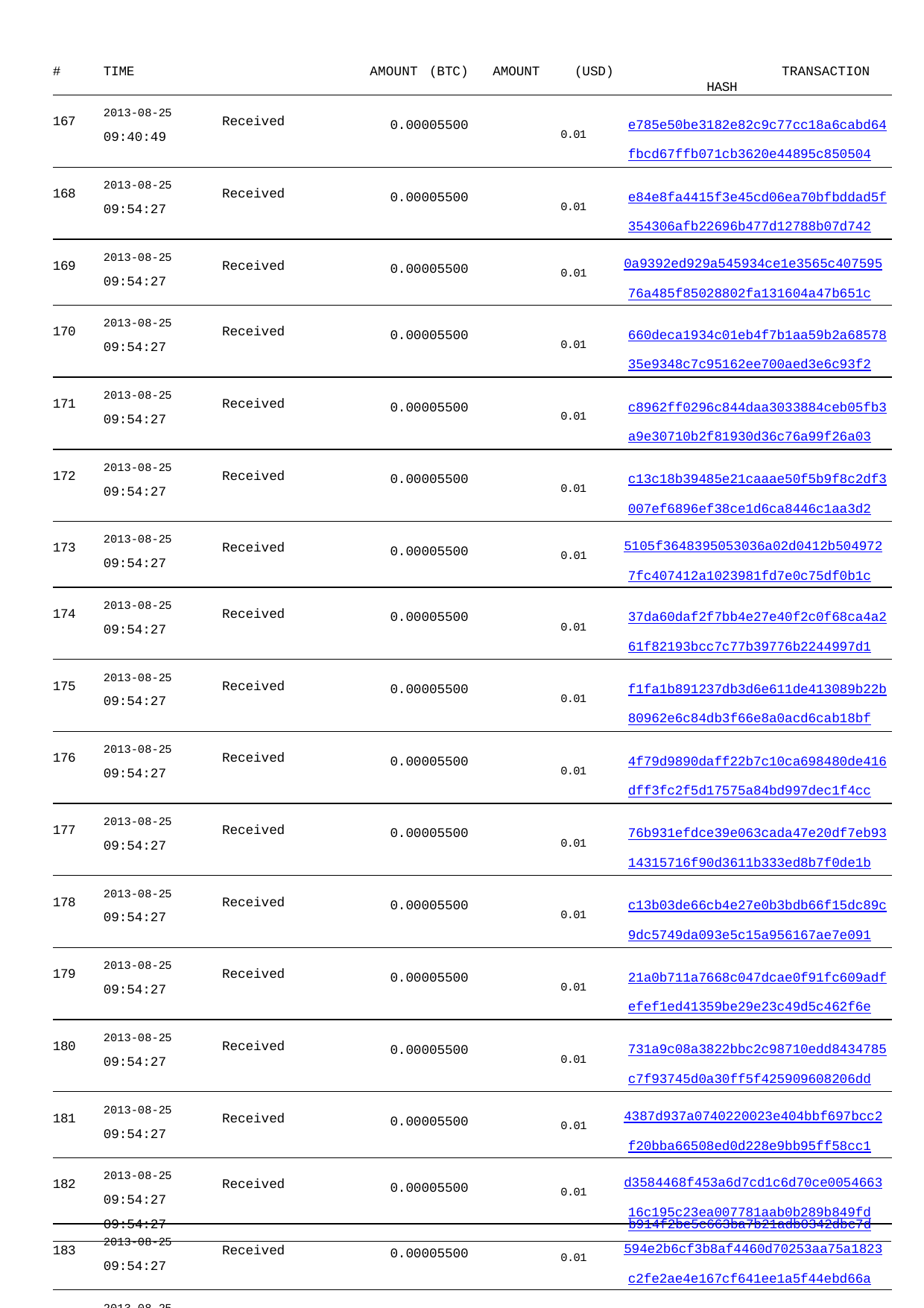

| # TIME | AMOUNT (BTC) | AMOUNT | (USD) TRANSACTION HASH |
| --- | --- | --- | --- |
| 167 2013-08-25 Received 09:40:49 | 0.00005500 |  | 0.01 e785e50be3182e82c9c77cc18a6cabd64 fbcd67ffb071cb3620e44895c850504 |
| 168 2013-08-25 Received 09:54:27 | 0.00005500 |  | 0.01 e84e8fa4415f3e45cd06ea70bfbddad5f 354306afb22696b477d12788b07d742 |
| 169 2013-08-25 Received 09:54:27 | 0.00005500 |  | 0.01 0a9392ed929a545934ce1e3565c407595 76a485f85028802fa131604a47b651c |
| 170 2013-08-25 Received 09:54:27 | 0.00005500 |  | 0.01 660deca1934c01eb4f7b1aa59b2a68578 35e9348c7c95162ee700aed3e6c93f2 |
| 171 2013-08-25 Received 09:54:27 | 0.00005500 |  | 0.01 c8962ff0296c844daa3033884ceb05fb3 a9e30710b2f81930d36c76a99f26a03 |
| 172 2013-08-25 Received 09:54:27 | 0.00005500 |  | 0.01 c13c18b39485e21caaae50f5b9f8c2df3 007ef6896ef38ce1d6ca8446c1aa3d2 |
| 173 2013-08-25 Received 09:54:27 | 0.00005500 |  | 0.01 5105f3648395053036a02d0412b504972 7fc407412a1023981fd7e0c75df0b1c |
| 174 2013-08-25 Received 09:54:27 | 0.00005500 |  | 0.01 37da60daf2f7bb4e27e40f2c0f68ca4a2 61f82193bcc7c77b39776b2244997d1 |
| 175 2013-08-25 Received 09:54:27 | 0.00005500 |  | 0.01 f1fa1b891237db3d6e611de413089b22b 80962e6c84db3f66e8a0acd6cab18bf |
| 176 2013-08-25 Received 09:54:27 | 0.00005500 |  | 0.01 4f79d9890daff22b7c10ca698480de416 dff3fc2f5d17575a84bd997dec1f4cc |
| 177 2013-08-25 Received 09:54:27 | 0.00005500 |  | 0.01 76b931efdce39e063cada47e20df7eb93 14315716f90d3611b333ed8b7f0de1b |
| 178 2013-08-25 Received 09:54:27 | 0.00005500 |  | 0.01 c13b03de66cb4e27e0b3bdb66f15dc89c 9dc5749da093e5c15a956167ae7e091 |
| 179 2013-08-25 Received 09:54:27 | 0.00005500 |  | 0.01 21a0b711a7668c047dcae0f91fc609adf efef1ed41359be29e23c49d5c462f6e |
| 180 2013-08-25 Received 09:54:27 | 0.00005500 |  | 0.01 731a9c08a3822bbc2c98710edd8434785 c7f93745d0a30ff5f425909608206dd |
| 181 2013-08-25 Received 09:54:27 | 0.00005500 |  | 0.01 4387d937a0740220023e404bbf697bcc2 f20bba66508ed0d228e9bb95ff58cc1 |
| 182 2013-08-25 Received 09:54:27 | 0.00005500 |  | 0.01 d3584468f453a6d7cd1c6d70ce0054663 16c195c23ea007781aab0b289b849fd |
| 183 2013-08-25 Received 09:54:27 | 0.00005500 |  | 0.01 594e2b6cf3b8af4460d70253aa75a1823 c2fe2ae4e167cf641ee1a5f44ebd66a |
| 184 2013-08-25 Received 09:54:27 | 0.00005500 |  | 0.01 3ea9e22e891df359103fe8aece777f1a2 2d5de5b0f5ae39b8002cf1214804786 |
| 185 2013-08-25 Received | 0.00005500 |  | 0.01 ffba3f8570b278f78368a45435bd5836d |
09:54:27
b914f2be5c663ba7b21adb0342dbc7d